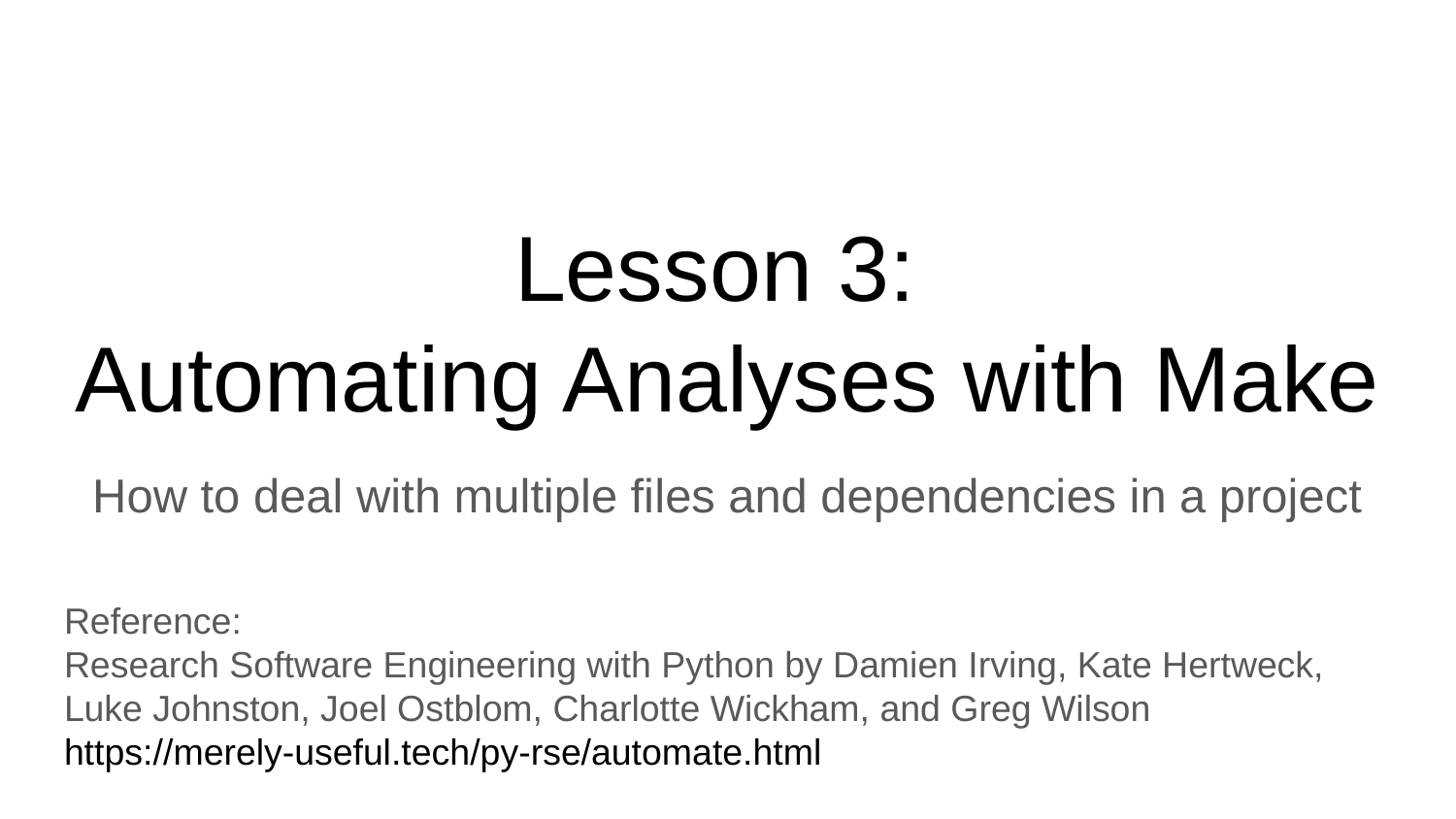

# Lesson 3:
Automating Analyses with Make
How to deal with multiple files and dependencies in a project
Reference:
Research Software Engineering with Python by Damien Irving, Kate Hertweck, Luke Johnston, Joel Ostblom, Charlotte Wickham, and Greg Wilson
https://merely-useful.tech/py-rse/automate.html